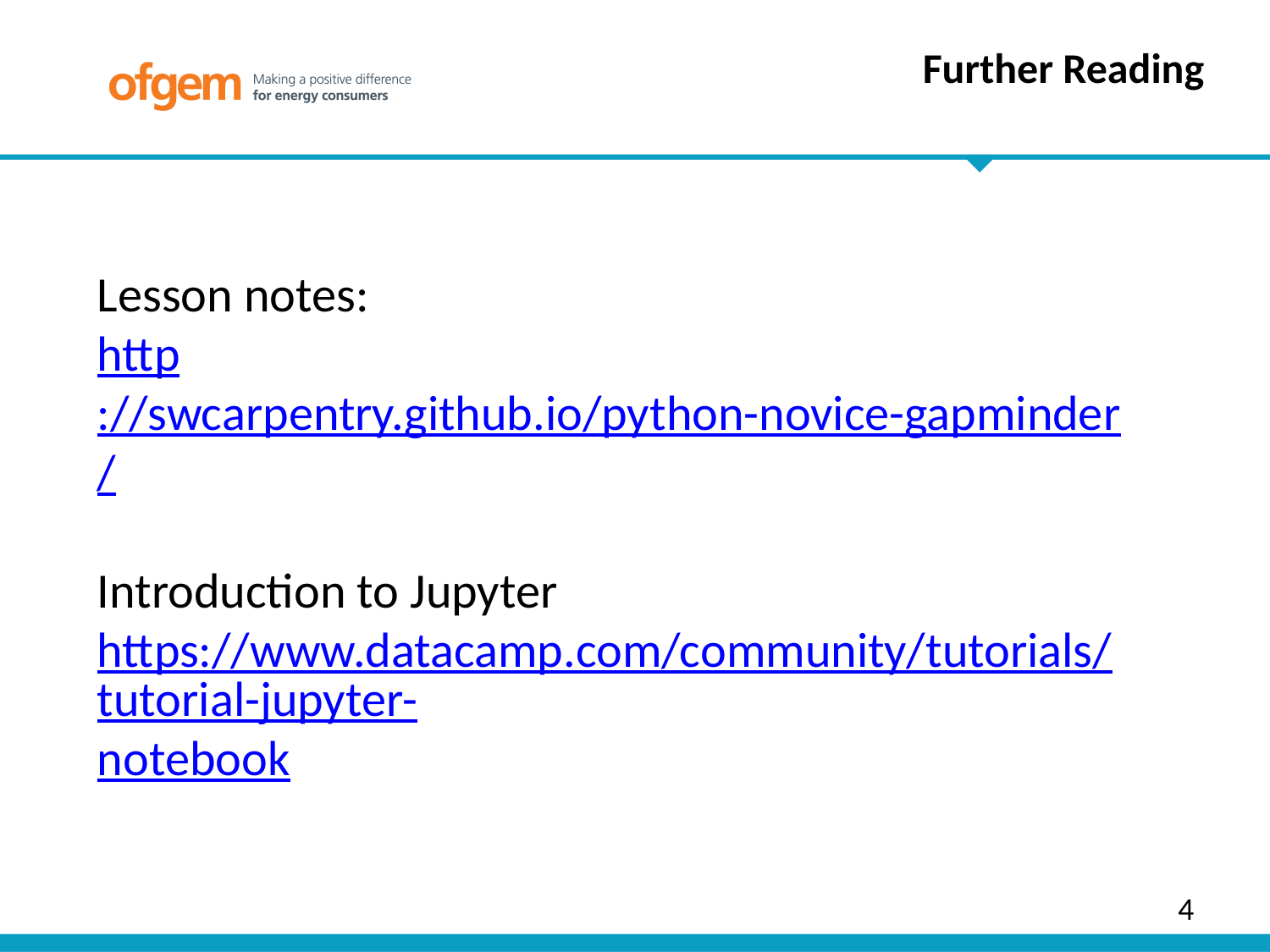

Further Reading
Lesson notes:
http://swcarpentry.github.io/python-novice-gapminder/

Introduction to Jupyter
https://www.datacamp.com/community/tutorials/tutorial-jupyter-notebook

4